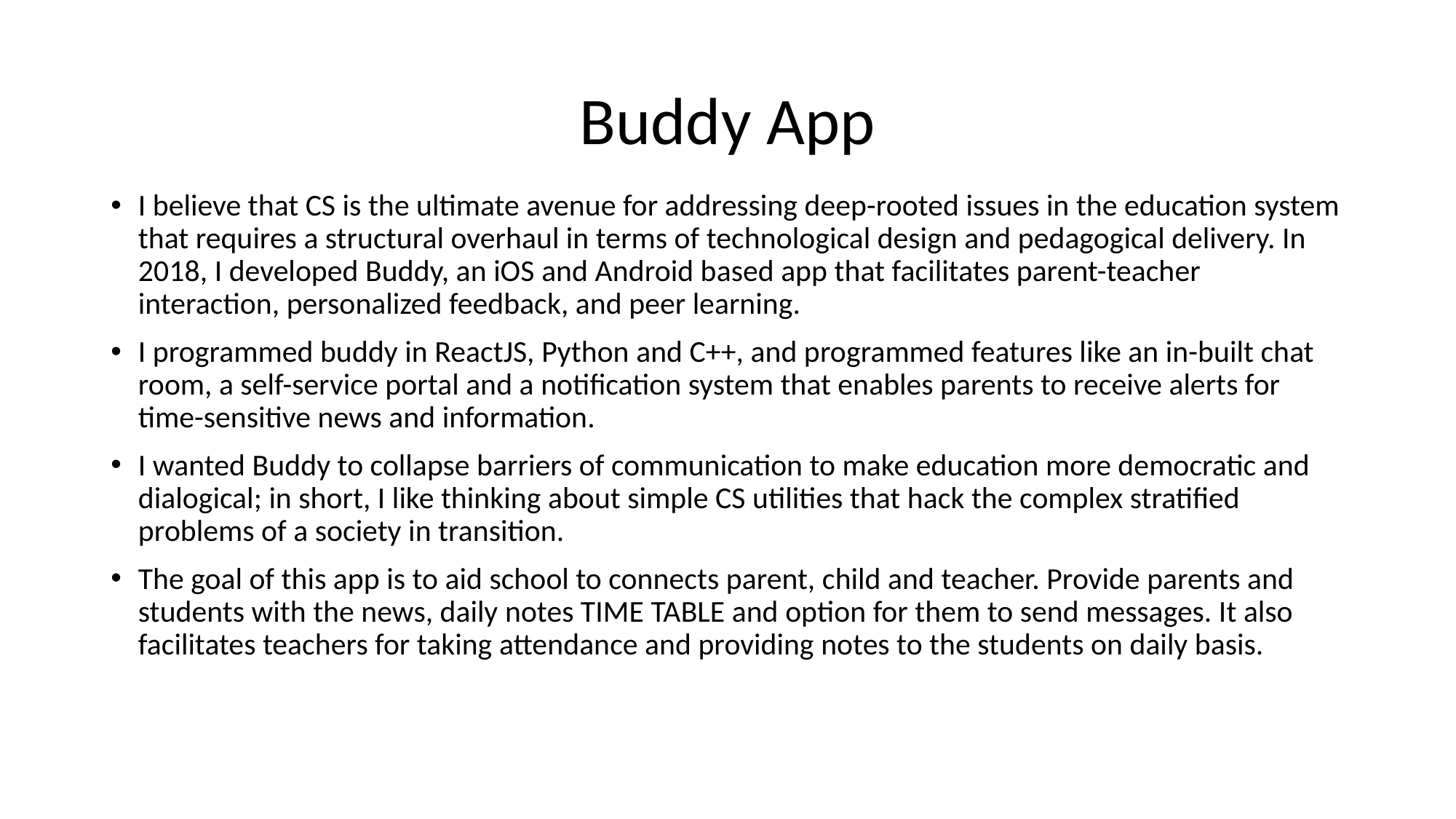

# Buddy App
I believe that CS is the ultimate avenue for addressing deep-rooted issues in the education system that requires a structural overhaul in terms of technological design and pedagogical delivery. In 2018, I developed Buddy, an iOS and Android based app that facilitates parent-teacher interaction, personalized feedback, and peer learning.
I programmed buddy in ReactJS, Python and C++, and programmed features like an in-built chat room, a self-service portal and a notification system that enables parents to receive alerts for time-sensitive news and information.
I wanted Buddy to collapse barriers of communication to make education more democratic and dialogical; in short, I like thinking about simple CS utilities that hack the complex stratified problems of a society in transition.
The goal of this app is to aid school to connects parent, child and teacher. Provide parents and students with the news, daily notes TIME TABLE and option for them to send messages. It also facilitates teachers for taking attendance and providing notes to the students on daily basis.